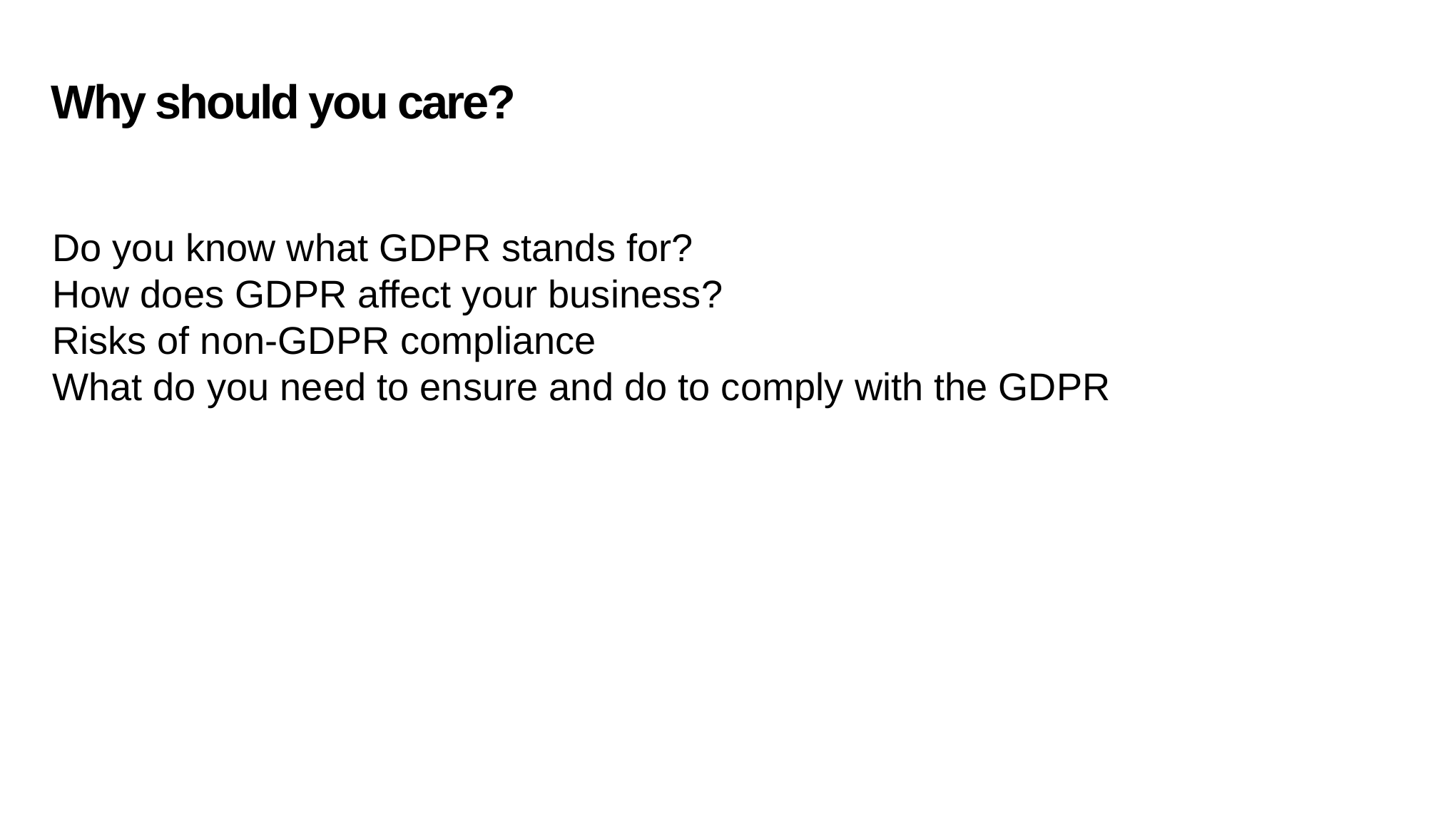

# Why should you care?
Do you know what GDPR stands for?
How does GDPR affect your business?
Risks of non-GDPR compliance
What do you need to ensure and do to comply with the GDPR